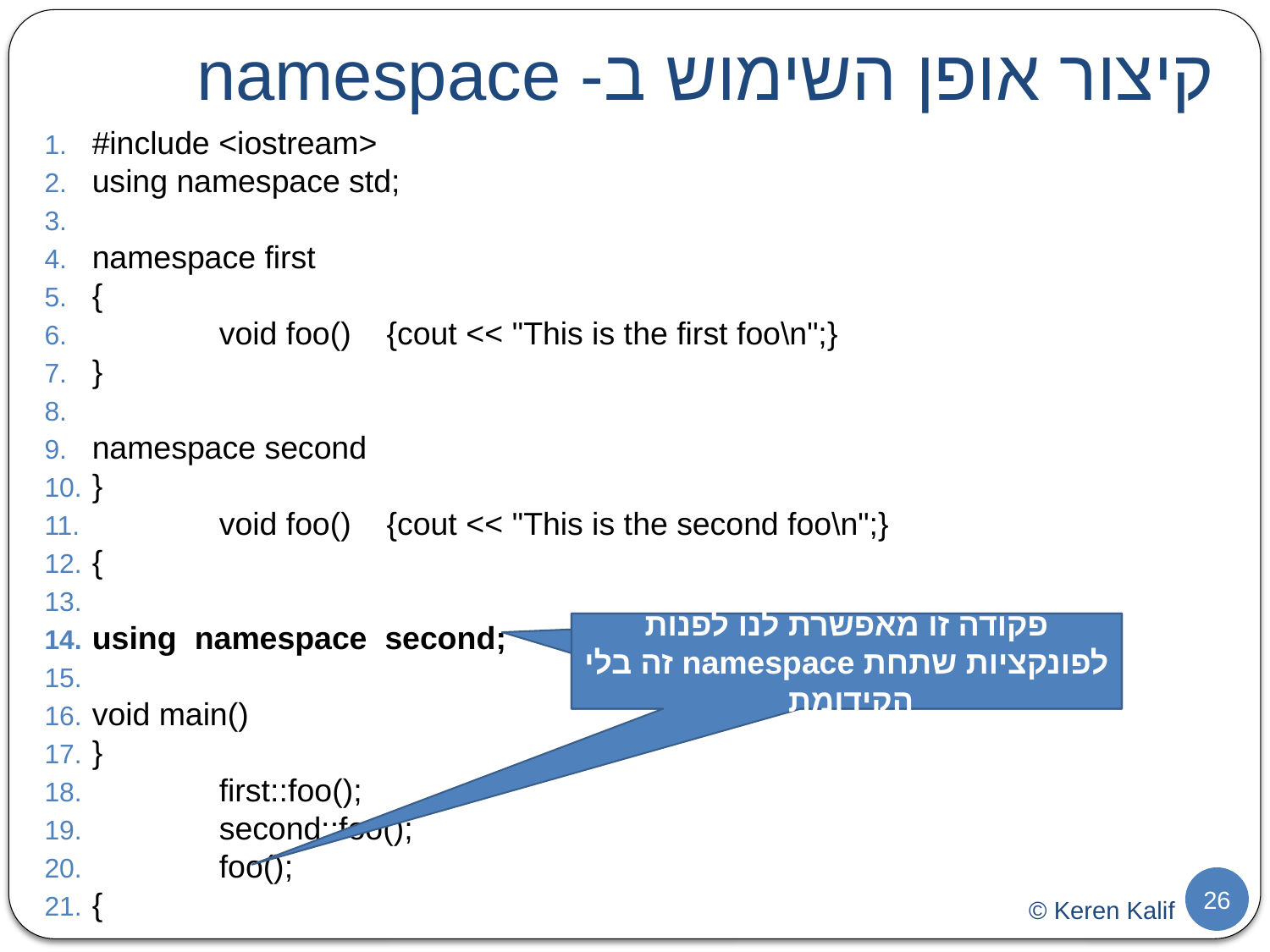

# קיצור אופן השימוש ב- namespace
#include <iostream>
using namespace std;

namespace first
{
	void foo()    {cout << "This is the first foo\n";}
}

namespace second
}
	void foo()    {cout << "This is the second foo\n";}
{

using  namespace  second;

void main()
}
	first::foo();
	second::foo();
	foo();
{
פקודה זו מאפשרת לנו לפנות לפונקציות שתחת namespace זה בלי הקידומת
פקודה זו מאפשרת לנו לפנות לפונקציות שתחת namespace זה בלי הקידומת
26
© Keren Kalif